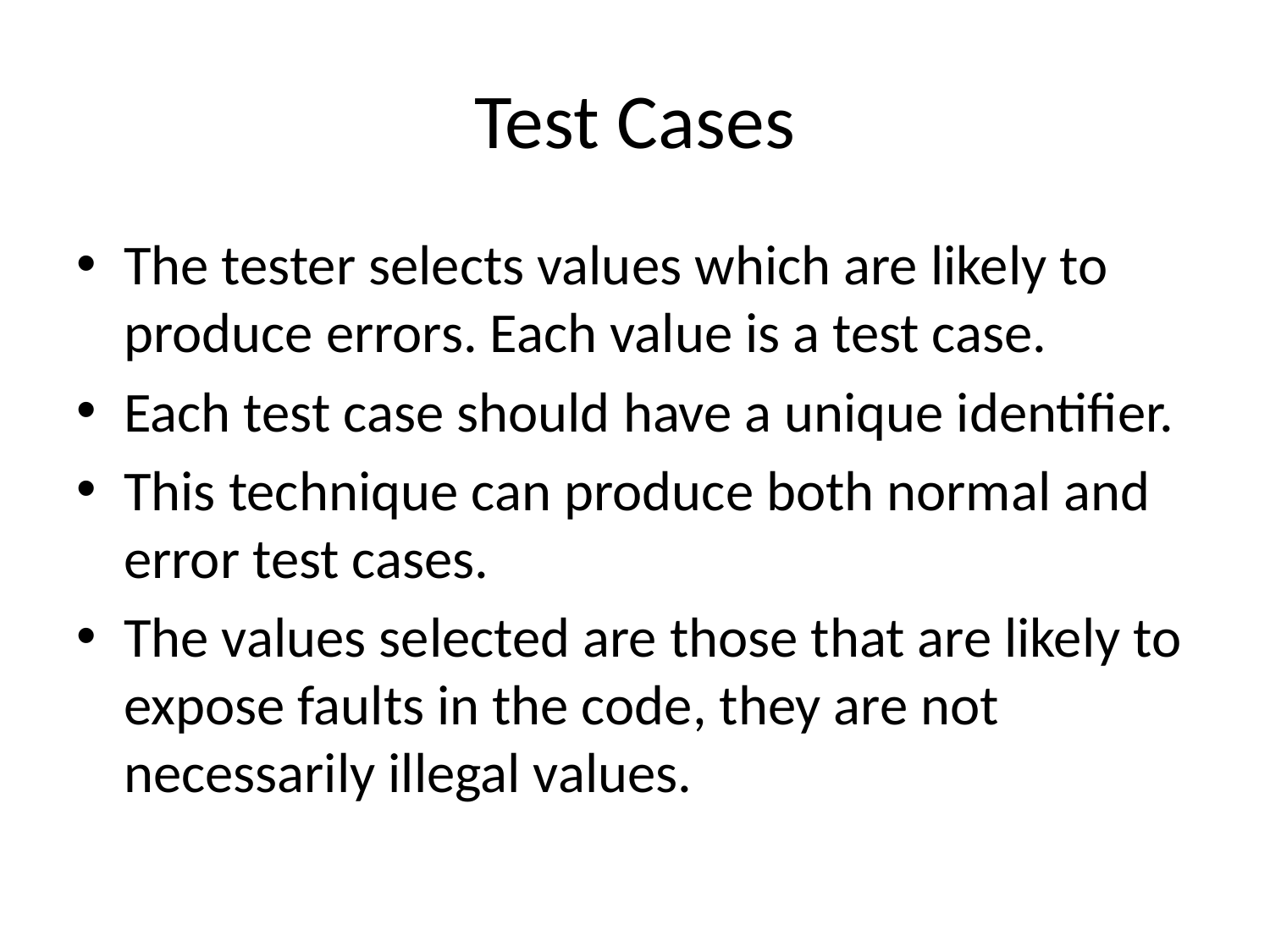

# Test Cases
The tester selects values which are likely to produce errors. Each value is a test case.
Each test case should have a unique identifier.
This technique can produce both normal and error test cases.
The values selected are those that are likely to expose faults in the code, they are not necessarily illegal values.